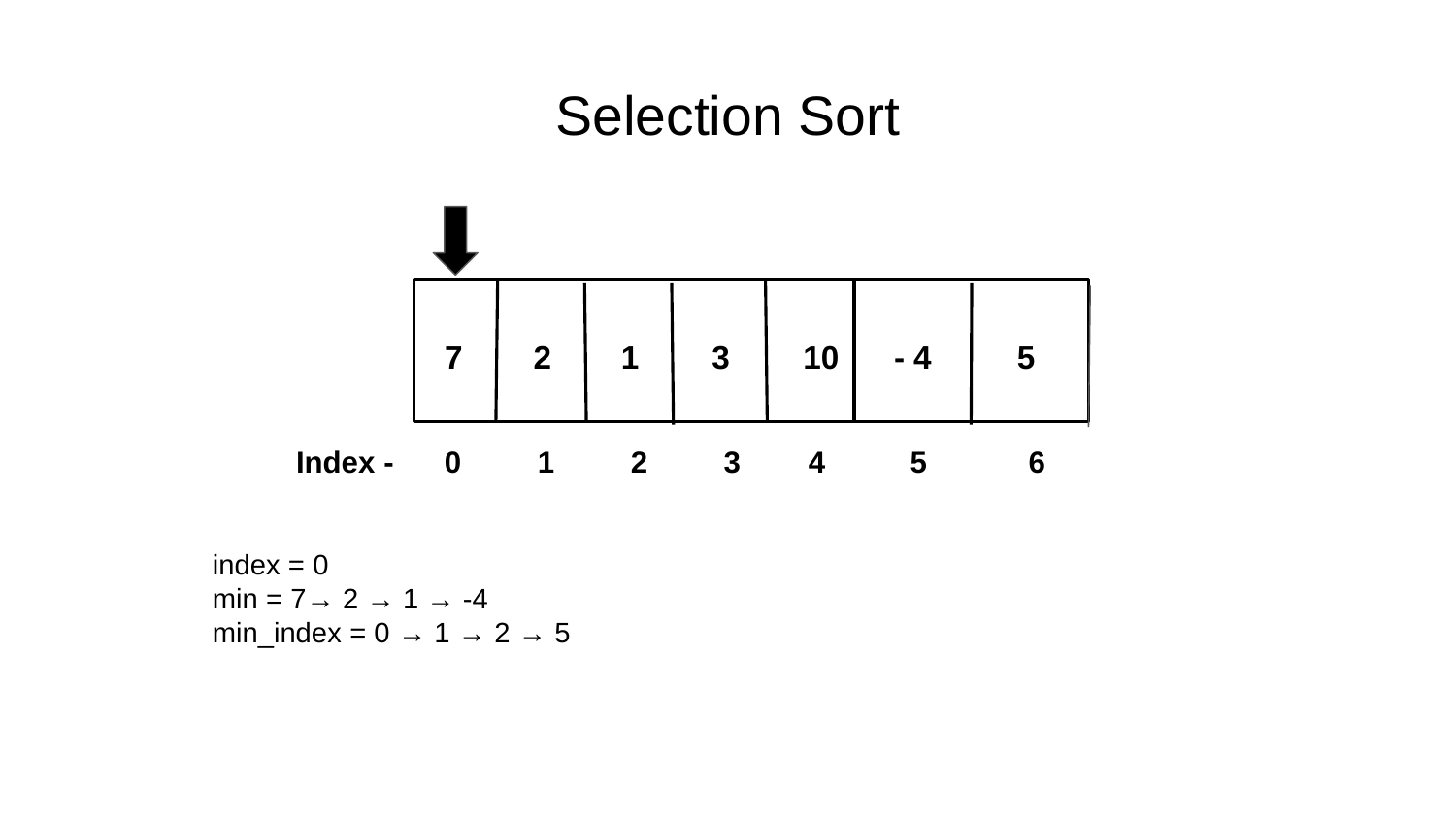

# Selection Sort

7
2
1
3
10
 - 4
5
  Index -      0         1         2         3        4          5            6
index = 0
min = 7→ 2 → 1 → -4
min_index = 0 → 1 → 2 → 5